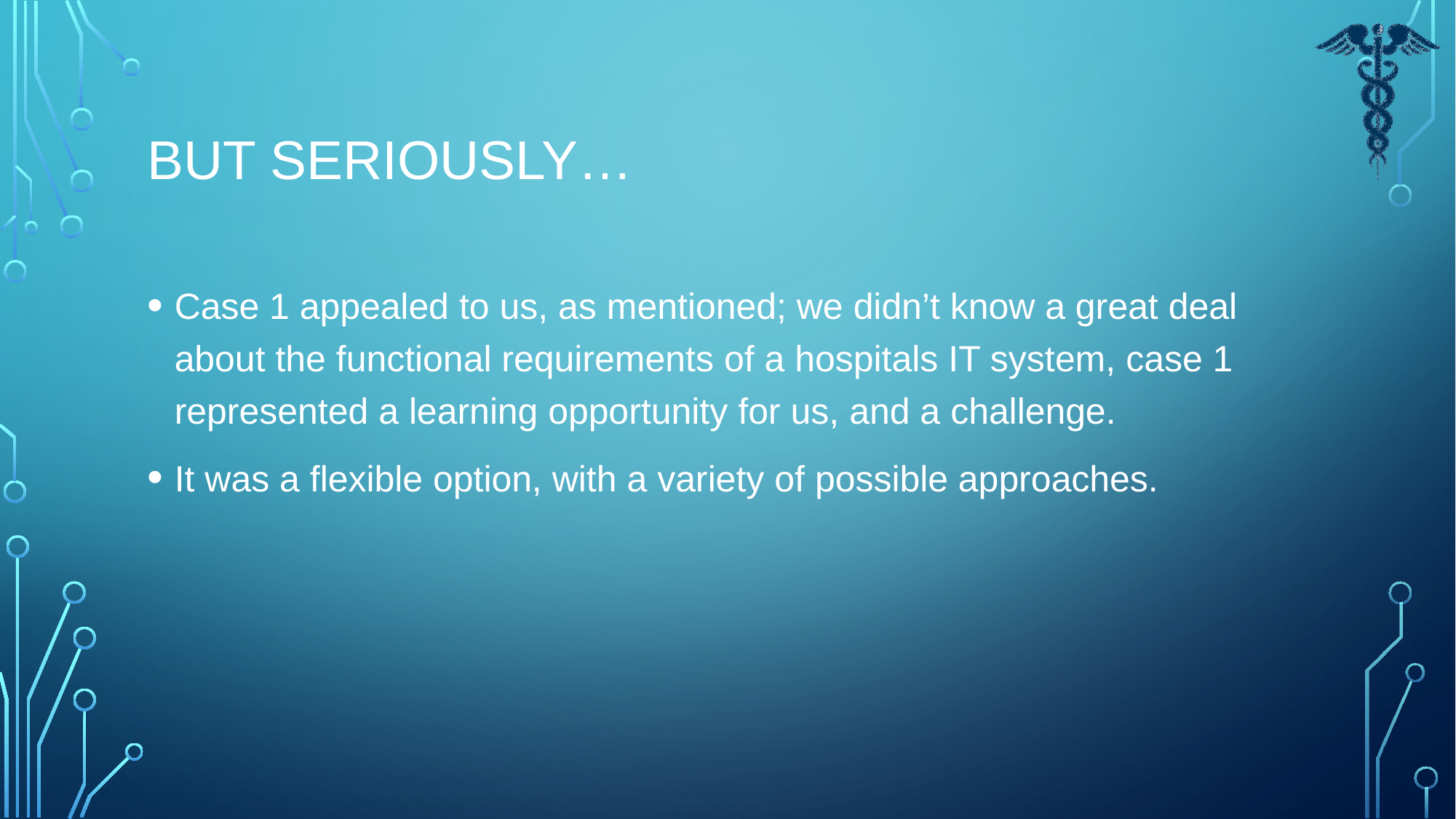

# but seriously…
Case 1 appealed to us, as mentioned; we didn’t know a great deal about the functional requirements of a hospitals IT system, case 1 represented a learning opportunity for us, and a challenge.
It was a flexible option, with a variety of possible approaches.